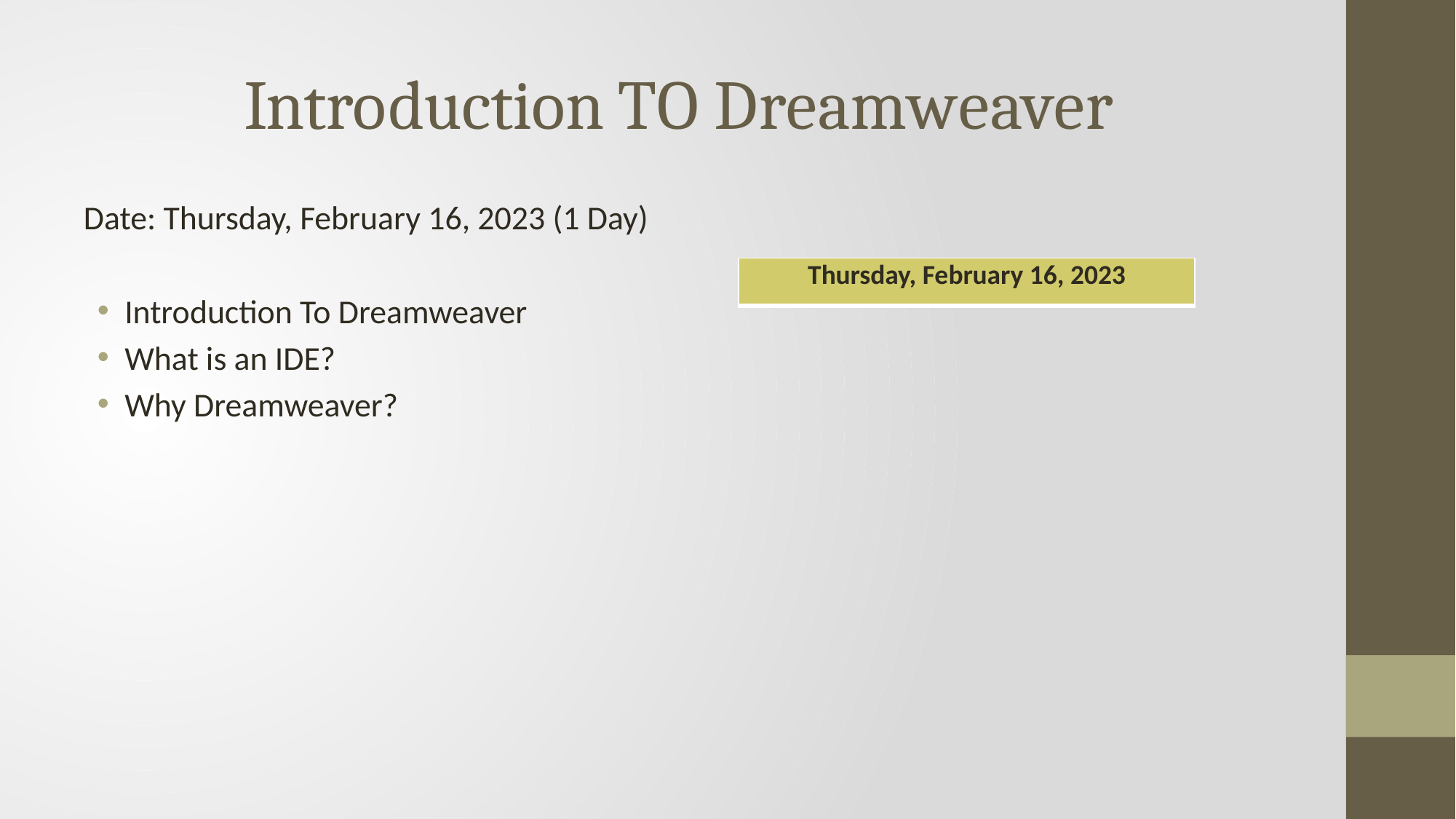

# Introduction TO Dreamweaver
Date: Thursday, February 16, 2023 (1 Day)

Introduction To Dreamweaver
What is an IDE?
Why Dreamweaver?
| Thursday, February 16, 2023 |
| --- |